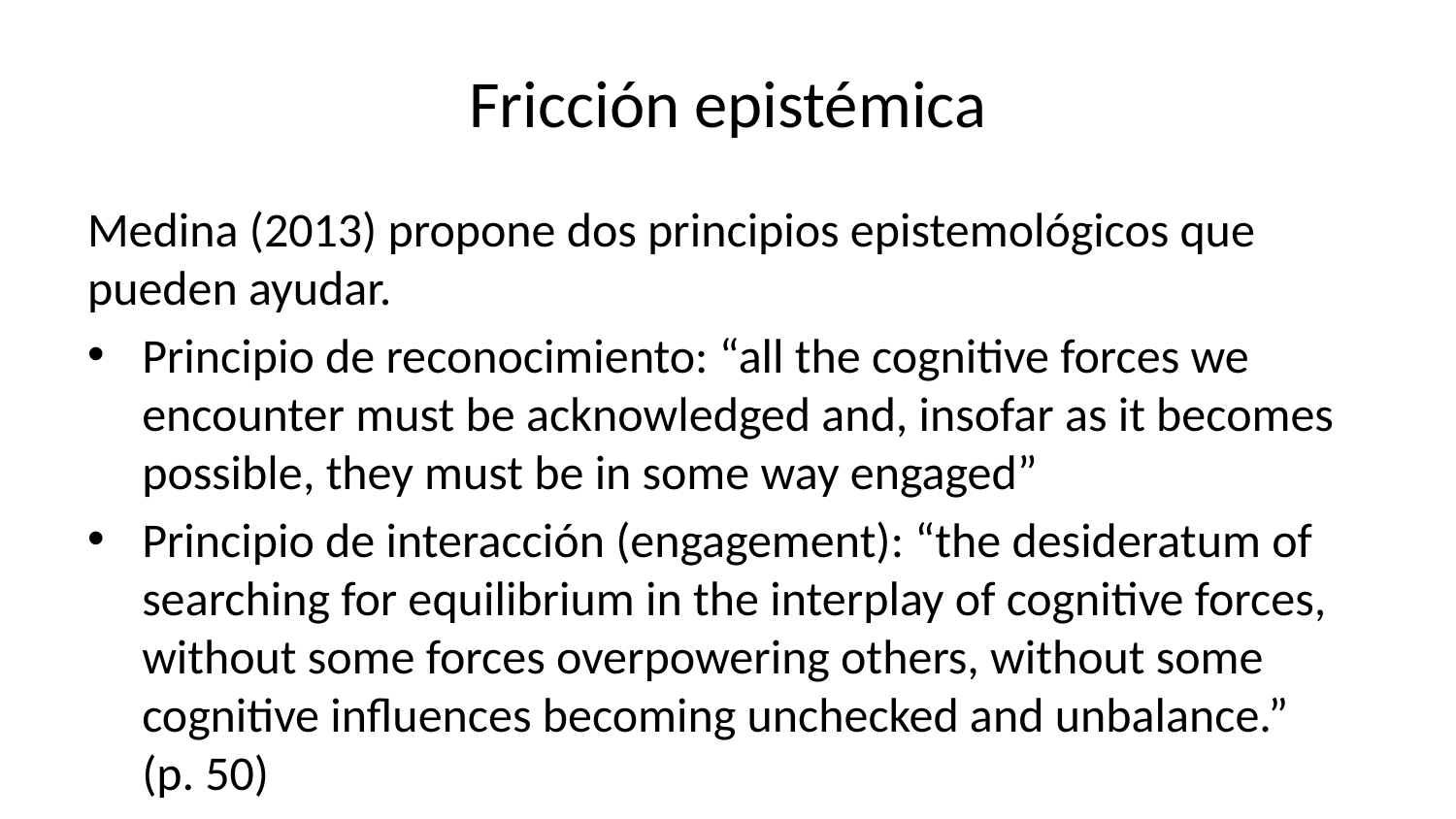

# Fricción epistémica
Medina (2013) propone dos principios epistemológicos que pueden ayudar.
Principio de reconocimiento: “all the cognitive forces we encounter must be acknowledged and, insofar as it becomes possible, they must be in some way engaged”
Principio de interacción (engagement): “the desideratum of searching for equilibrium in the interplay of cognitive forces, without some forces overpowering others, without some cognitive influences becoming unchecked and unbalance.” (p. 50)
En ausencia de fricción epistémica, creamos vicios epistémicos (incl. opresión epistémica).